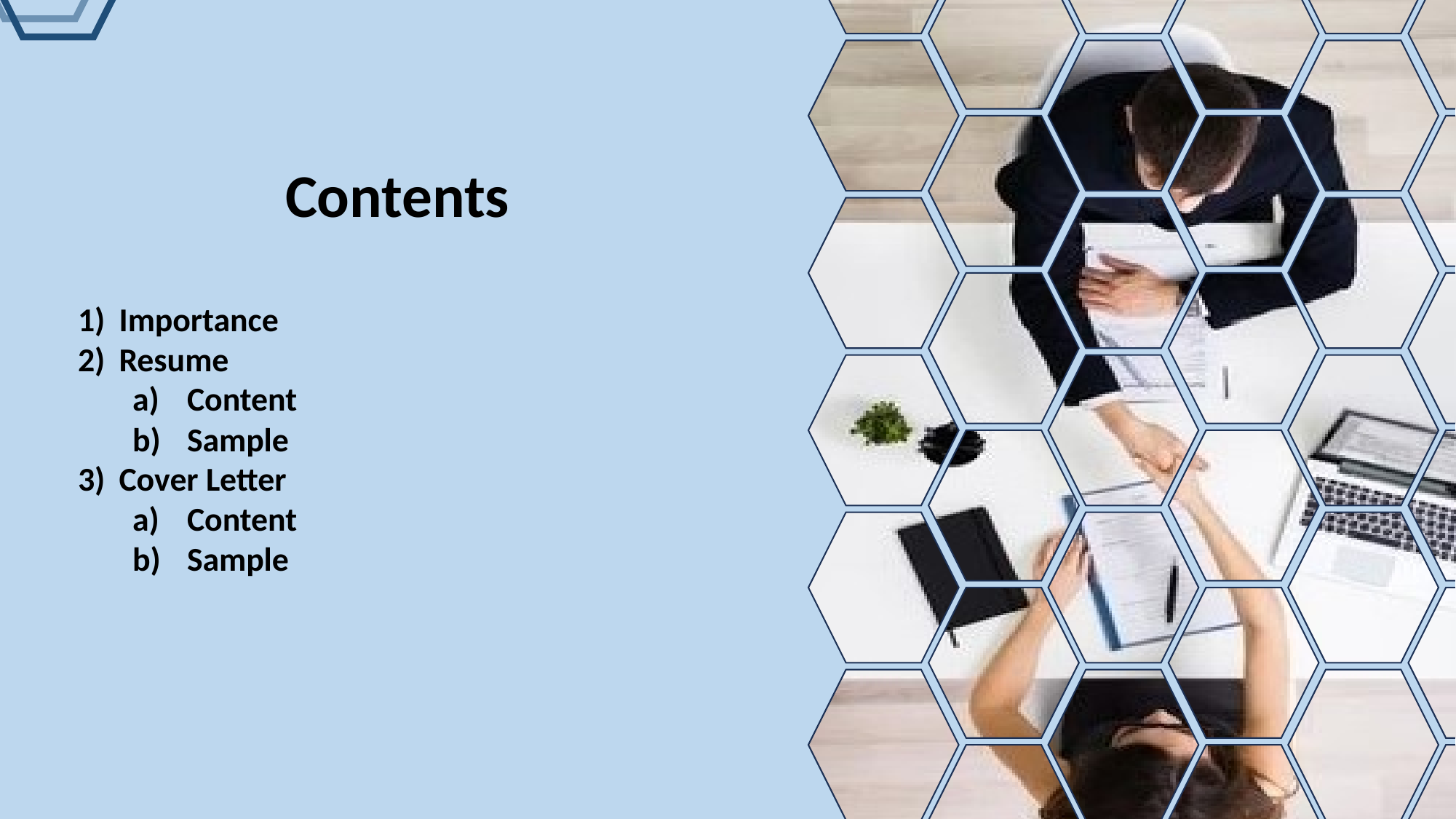

“MASTERING THE JOB HUNT”
Resume and Cover Letter

Contents
Importance
Resume
Content
Sample
Cover Letter
Content
Sample